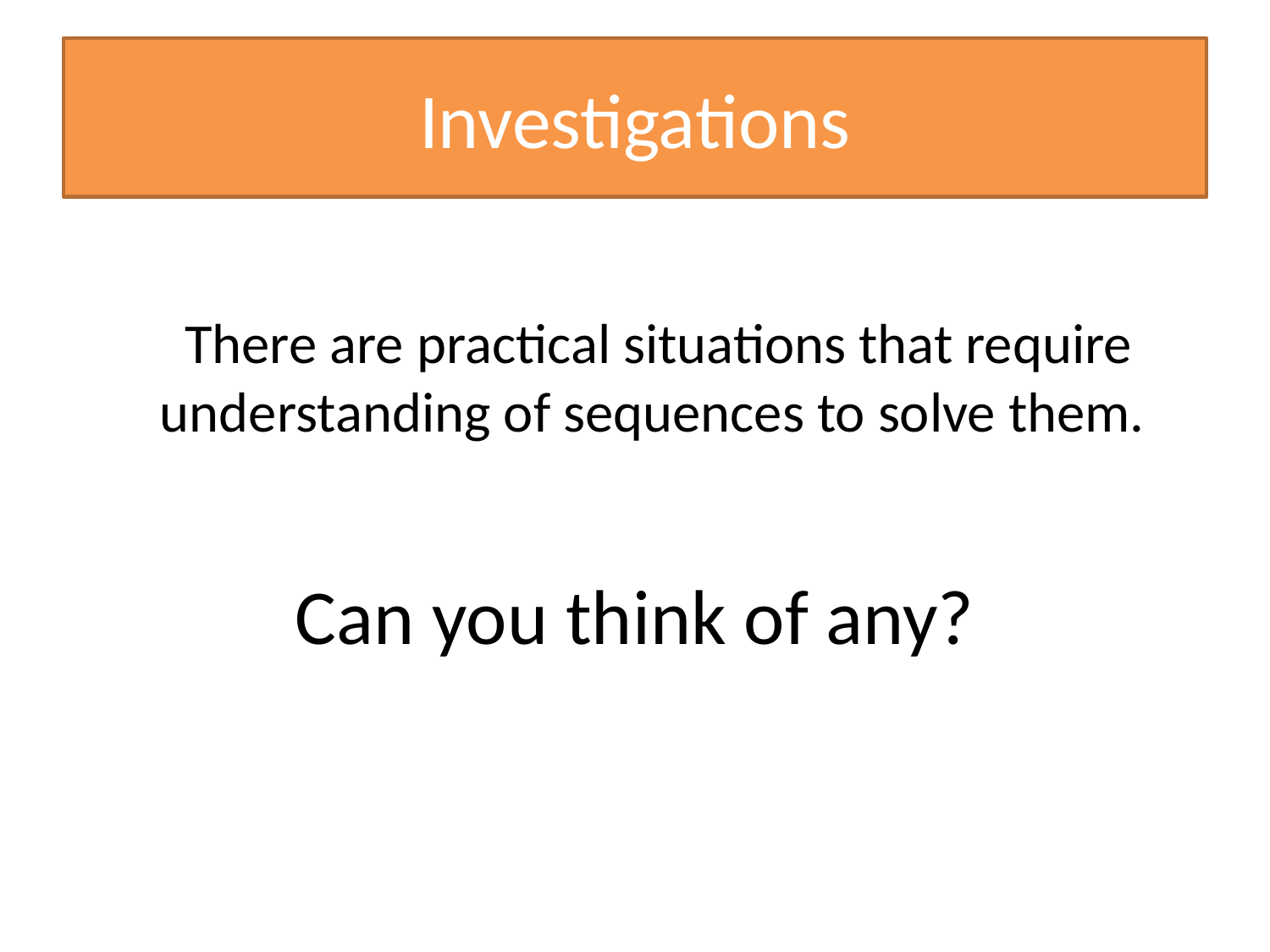

# Investigations

	There are practical situations that require understanding of sequences to solve them.

Can you think of any?